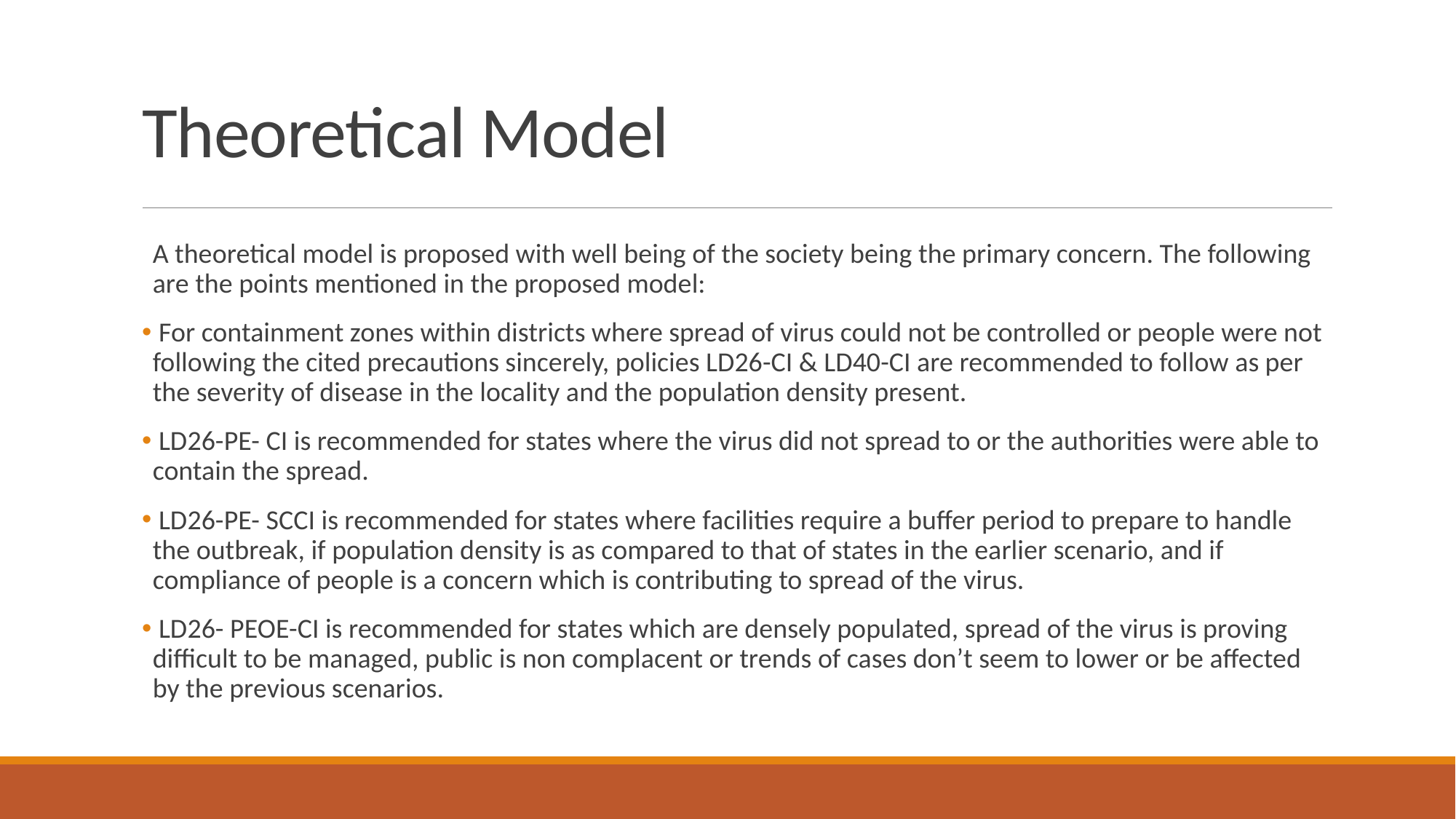

# Theoretical Model
A theoretical model is proposed with well being of the society being the primary concern. The following are the points mentioned in the proposed model:
 For containment zones within districts where spread of virus could not be controlled or people were not following the cited precautions sincerely, policies LD26-CI & LD40-CI are recommended to follow as per the severity of disease in the locality and the population density present.
 LD26-PE- CI is recommended for states where the virus did not spread to or the authorities were able to contain the spread.
 LD26-PE- SCCI is recommended for states where facilities require a buffer period to prepare to handle the outbreak, if population density is as compared to that of states in the earlier scenario, and if compliance of people is a concern which is contributing to spread of the virus.
 LD26- PEOE-CI is recommended for states which are densely populated, spread of the virus is proving difficult to be managed, public is non complacent or trends of cases don’t seem to lower or be affected by the previous scenarios.